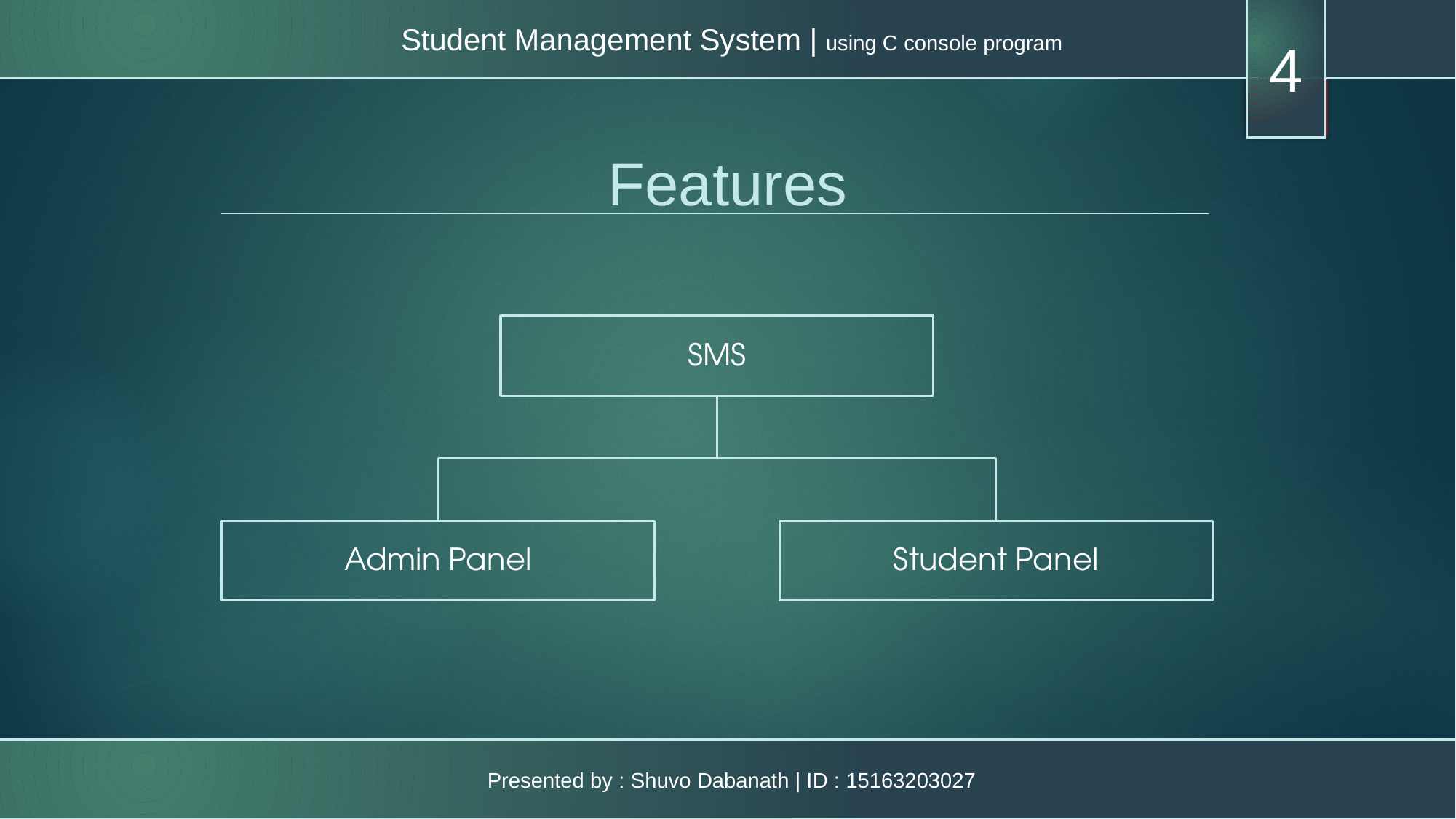

Student Management System | using C console program
4
Features
SMS
Admin Panel
Student Panel
Presented by : Shuvo Dabanath | ID : 15163203027